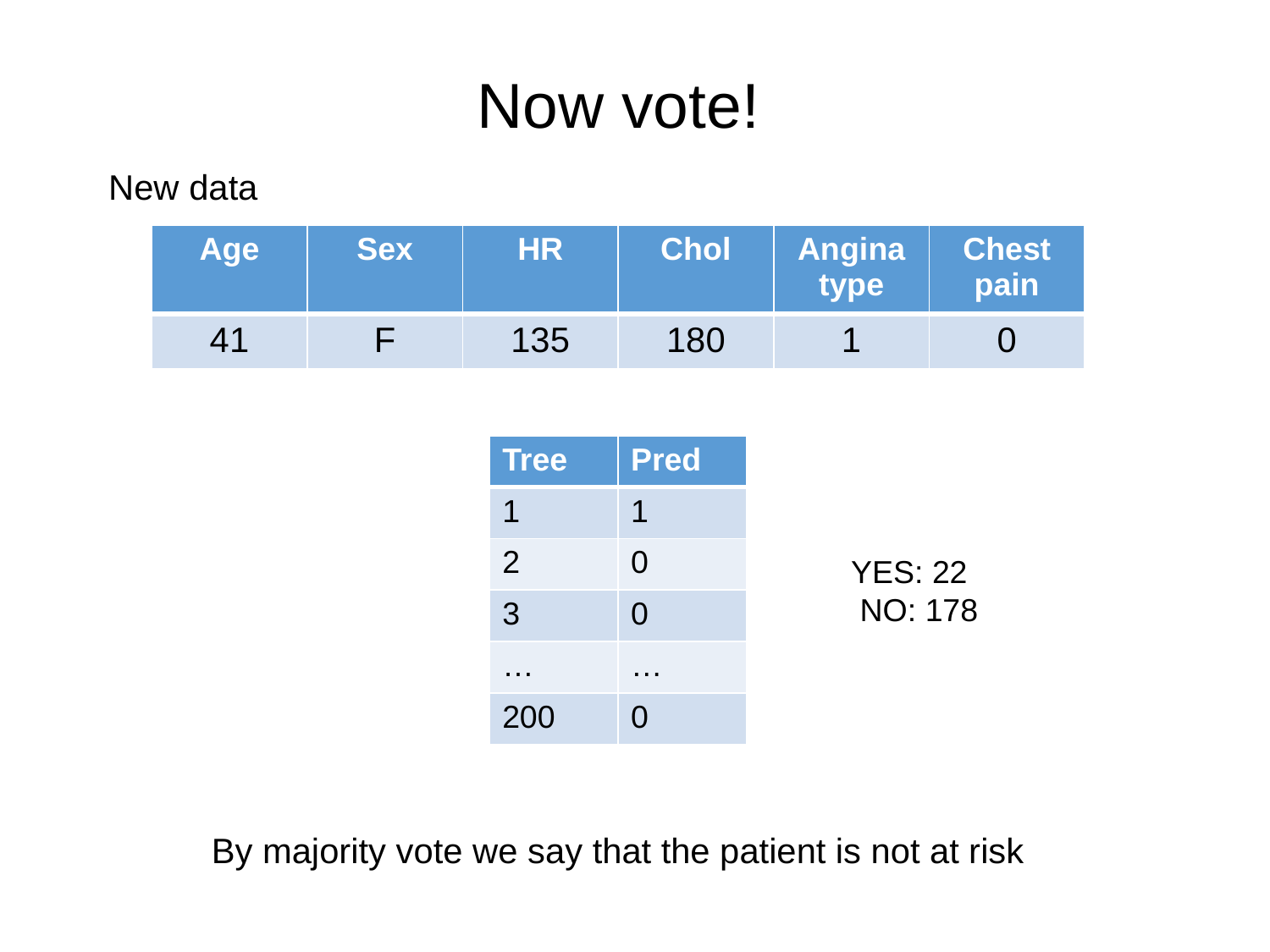

Now vote!
New data
| Age | Sex | HR | Chol | Angina type | Chest pain |
| --- | --- | --- | --- | --- | --- |
| 41 | F | 135 | 180 | 1 | 0 |
| Tree | Pred |
| --- | --- |
| 1 | 1 |
| 2 | 0 |
| 3 | 0 |
| … | … |
| 200 | 0 |
YES: 22
 NO: 178
By majority vote we say that the patient is not at risk